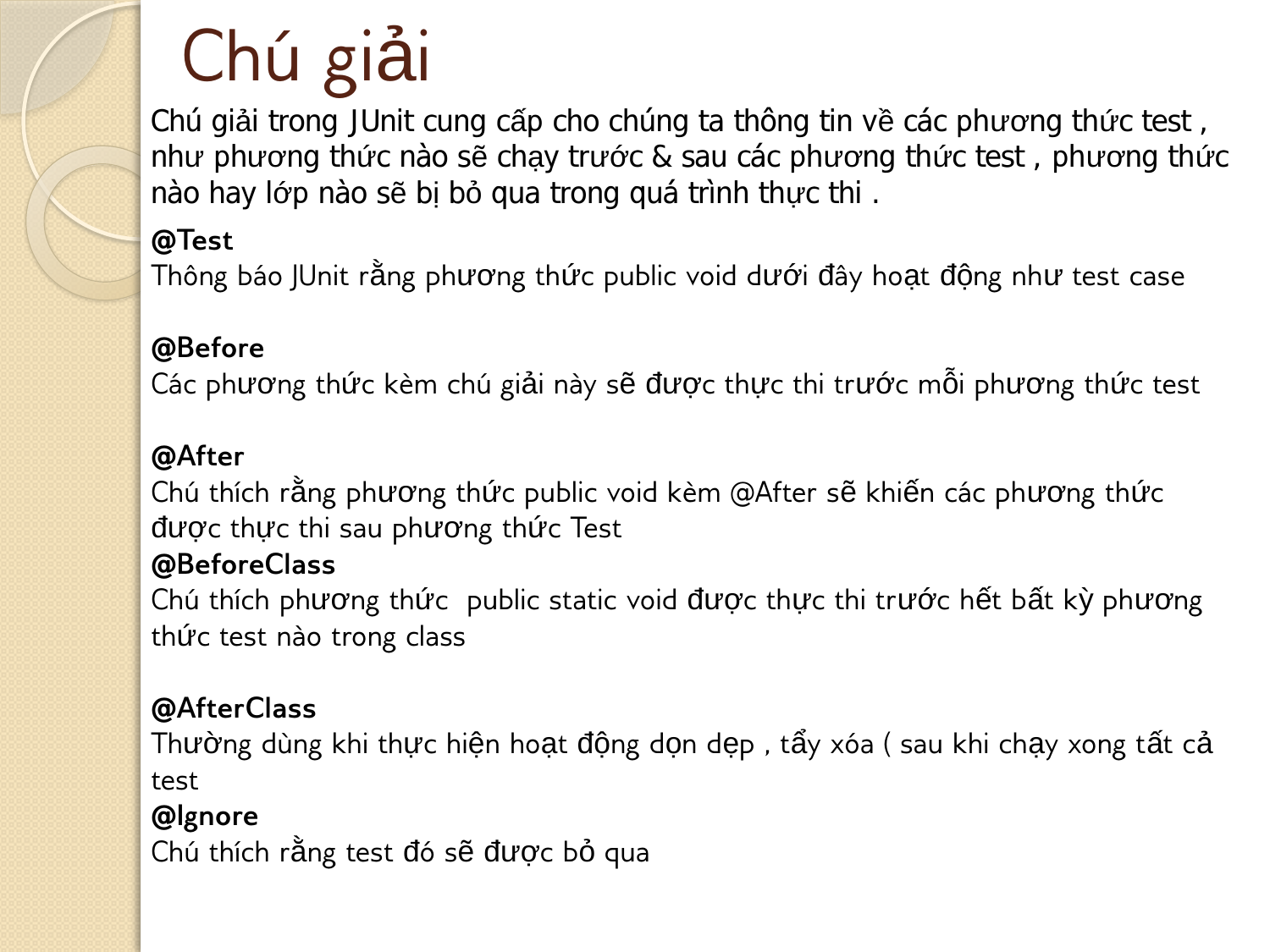

# Chú giải
Chú giải trong JUnit cung cấp cho chúng ta thông tin về các phương thức test , như phương thức nào sẽ chạy trước & sau các phương thức test , phương thức nào hay lớp nào sẽ bị bỏ qua trong quá trình thực thi .
@Test
Thông báo JUnit rằng phương thức public void dưới đây hoạt động như test case
@Before
Các phương thức kèm chú giải này sẽ được thực thi trước mỗi phương thức test
@After
Chú thích rằng phương thức public void kèm @After sẽ khiến các phương thức được thực thi sau phương thức Test
@BeforeClass
Chú thích phương thức  public static void được thực thi trước hết bất kỳ phương thức test nào trong class
@AfterClass
Thường dùng khi thực hiện hoạt động dọn dẹp , tẩy xóa ( sau khi chạy xong tất cả test
@Ignore
Chú thích rằng test đó sẽ được bỏ qua